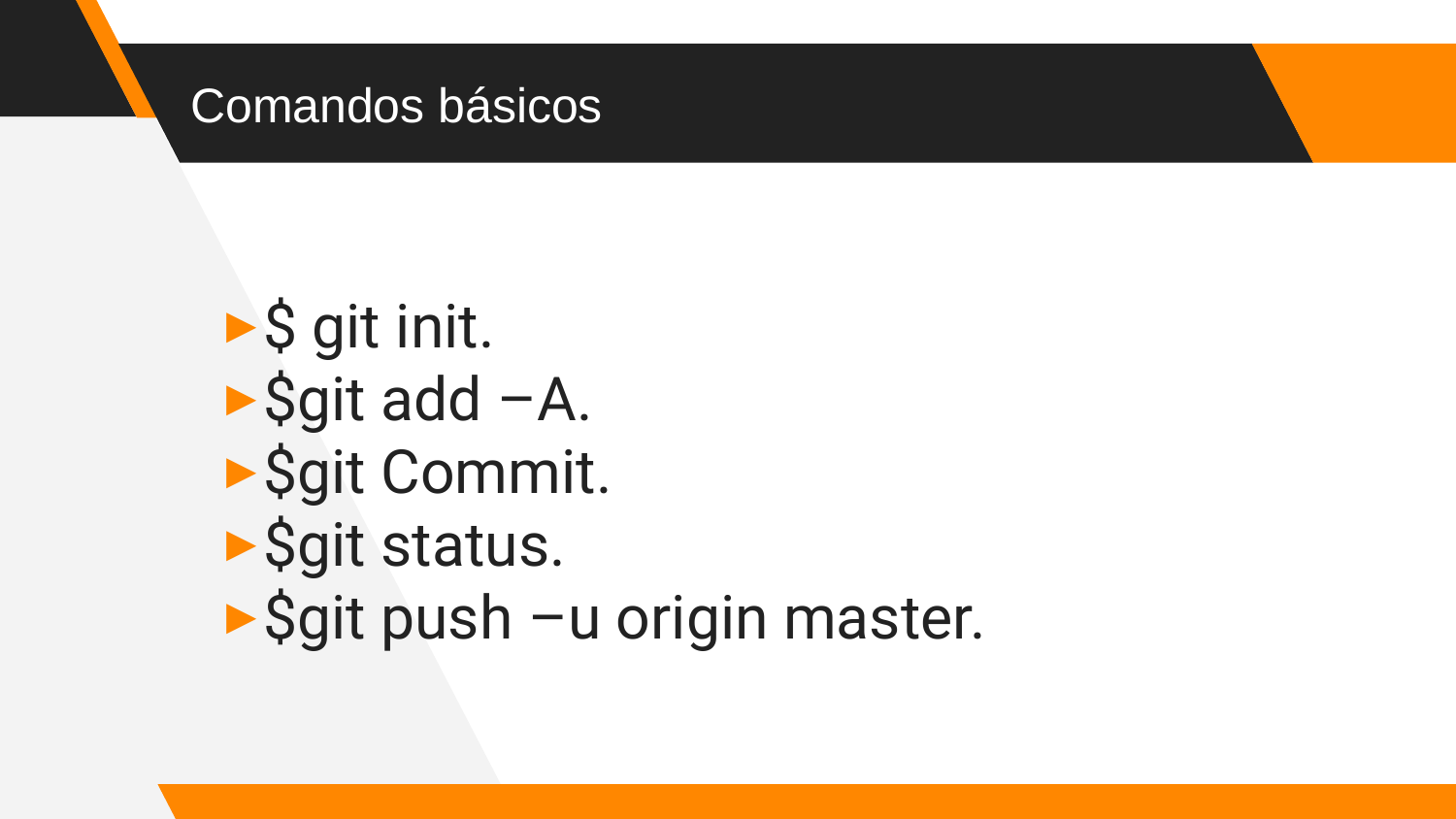

# Comandos básicos
$ git init.
$git add –A.
$git Commit.
$git status.
$git push –u origin master.